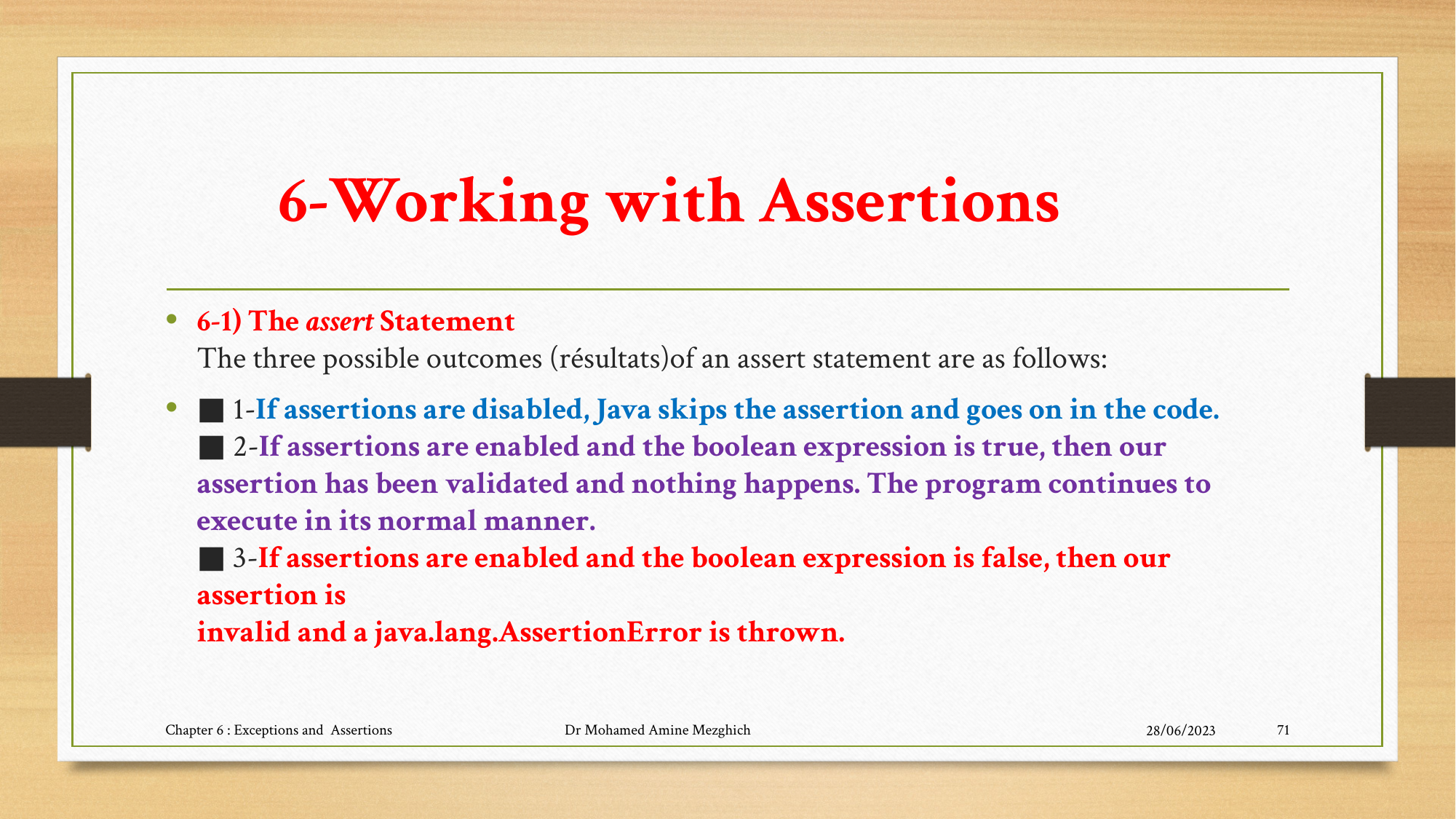

# 6-Working with Assertions
6-1) The assert Statement
The three possible outcomes (résultats)of an assert statement are as follows:
■ 1-If assertions are disabled, Java skips the assertion and goes on in the code.
■ 2-If assertions are enabled and the boolean expression is true, then our assertion has been validated and nothing happens. The program continues to execute in its normal manner.
■ 3-If assertions are enabled and the boolean expression is false, then our assertion is
invalid and a java.lang.AssertionError is thrown.
Chapter 6 : Exceptions and  Assertions                                                  Dr Mohamed Amine Mezghich
28/06/2023
71